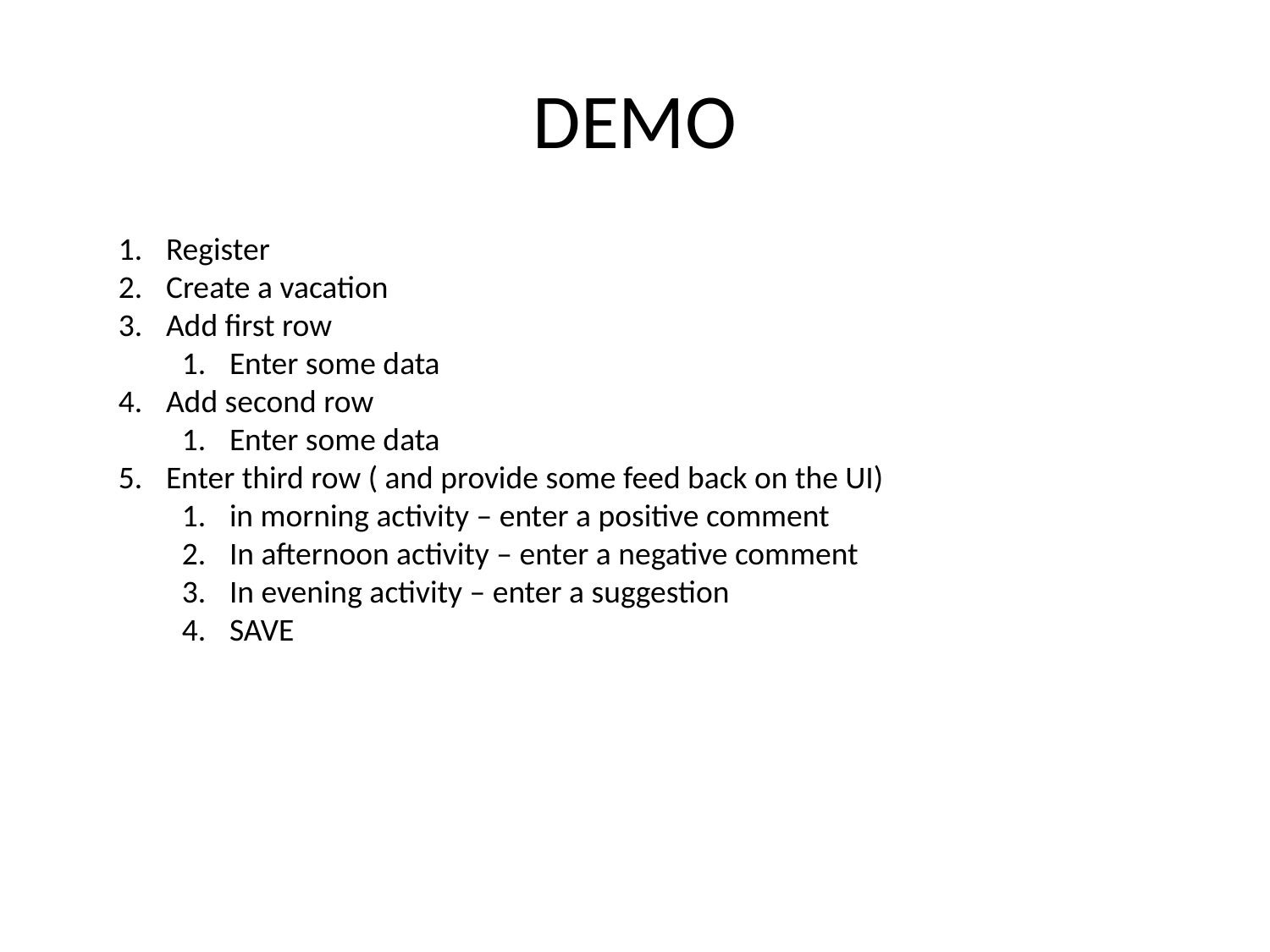

# DEMO
Register
Create a vacation
Add first row
Enter some data
Add second row
Enter some data
Enter third row ( and provide some feed back on the UI)
in morning activity – enter a positive comment
In afternoon activity – enter a negative comment
In evening activity – enter a suggestion
SAVE